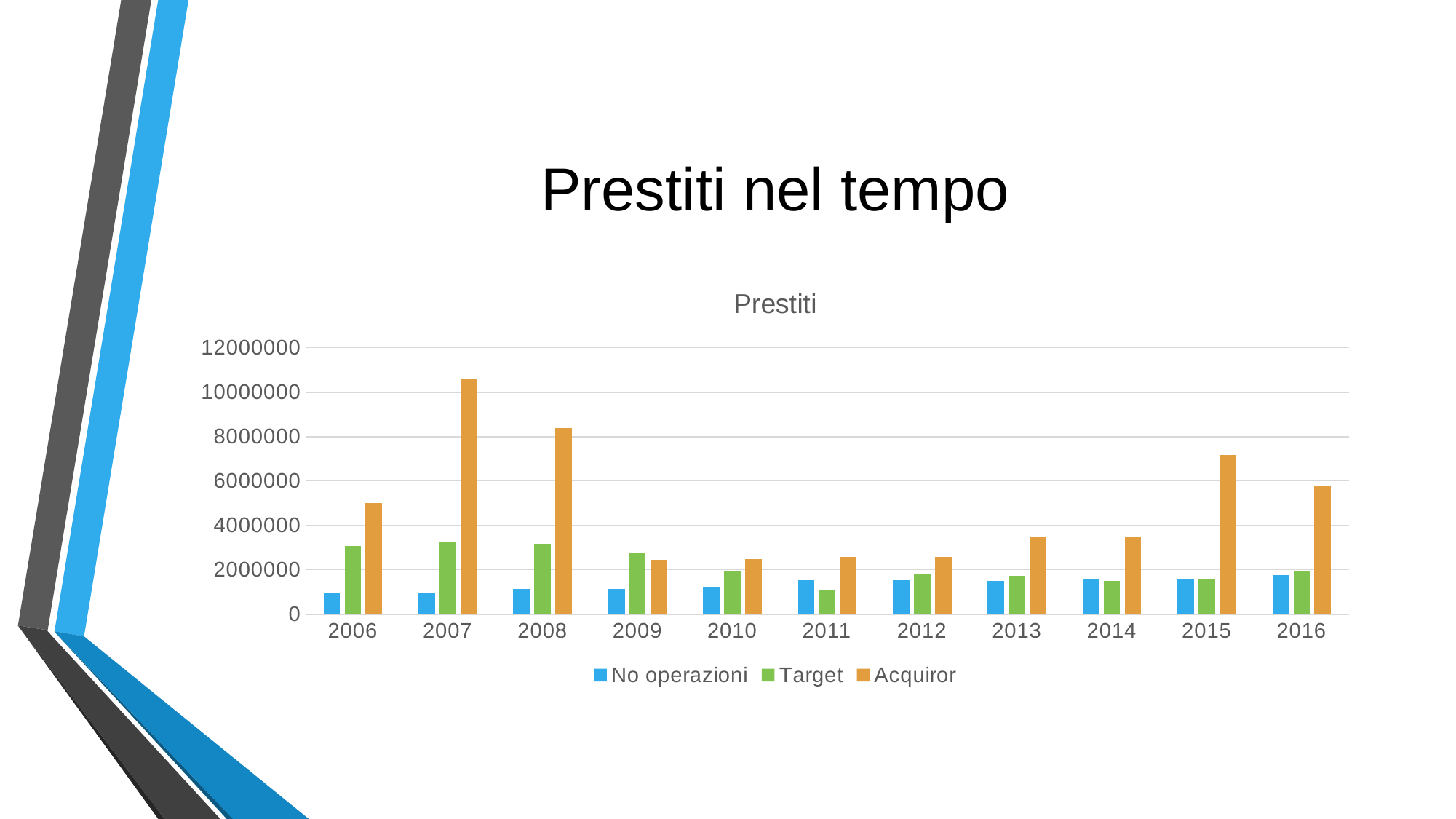

# Prestiti nel tempo

### Chart: Prestiti

| Category | No operazioni | Target | Acquiror |
|---|---|---|---|
| 2006 | 928650.0 | 3073640.0 | 5001838.0 |
| 2007 | 965731.0 | 3224080.0 | 10600000.0 |
| 2008 | 1141131.0 | 3173812.0 | 8397942.0 |
| 2009 | 1144113.0 | 2775233.0 | 2450891.0 |
| 2010 | 1218025.0 | 1945936.0 | 2471232.0 |
| 2011 | 1524166.0 | 1109661.0 | 2574399.0 |
| 2012 | 1530773.0 | 1844433.0 | 2574507.0 |
| 2013 | 1490407.0 | 1715819.0 | 3502042.0 |
| 2014 | 1584914.0 | 1489557.0 | 3487756.0 |
| 2015 | 1601461.0 | 1563479.0 | 7177936.0 |
| 2016 | 1766242.0 | 1930000.0 | 5807277.0 |